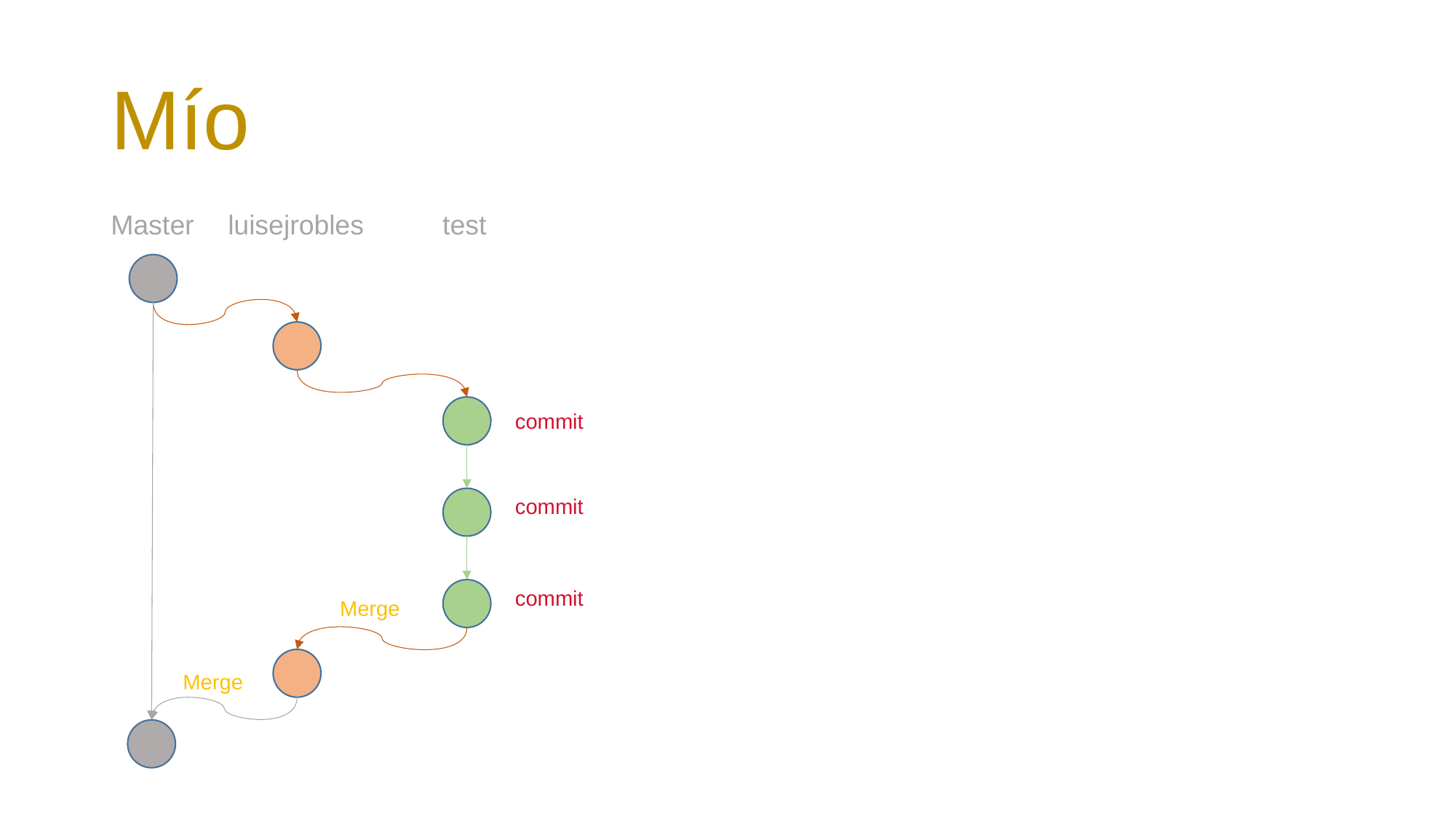

# Mío
luisejrobles
test
Master

commit
commit

commit
Merge

Merge